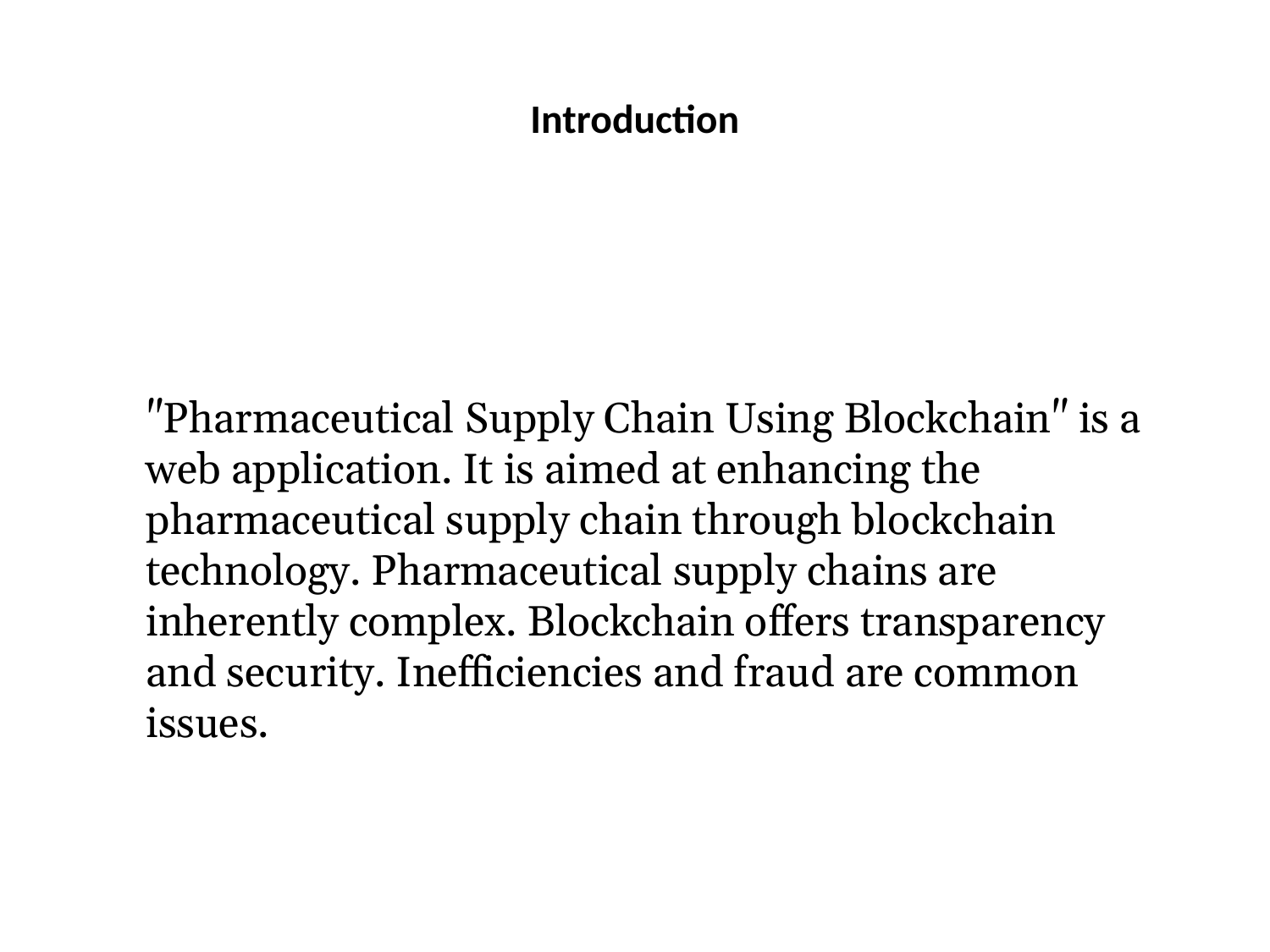

# Introduction
"Pharmaceutical Supply Chain Using Blockchain" is a web application. It is aimed at enhancing the pharmaceutical supply chain through blockchain technology. Pharmaceutical supply chains are inherently complex. Blockchain offers transparency and security. Inefficiencies and fraud are common issues.